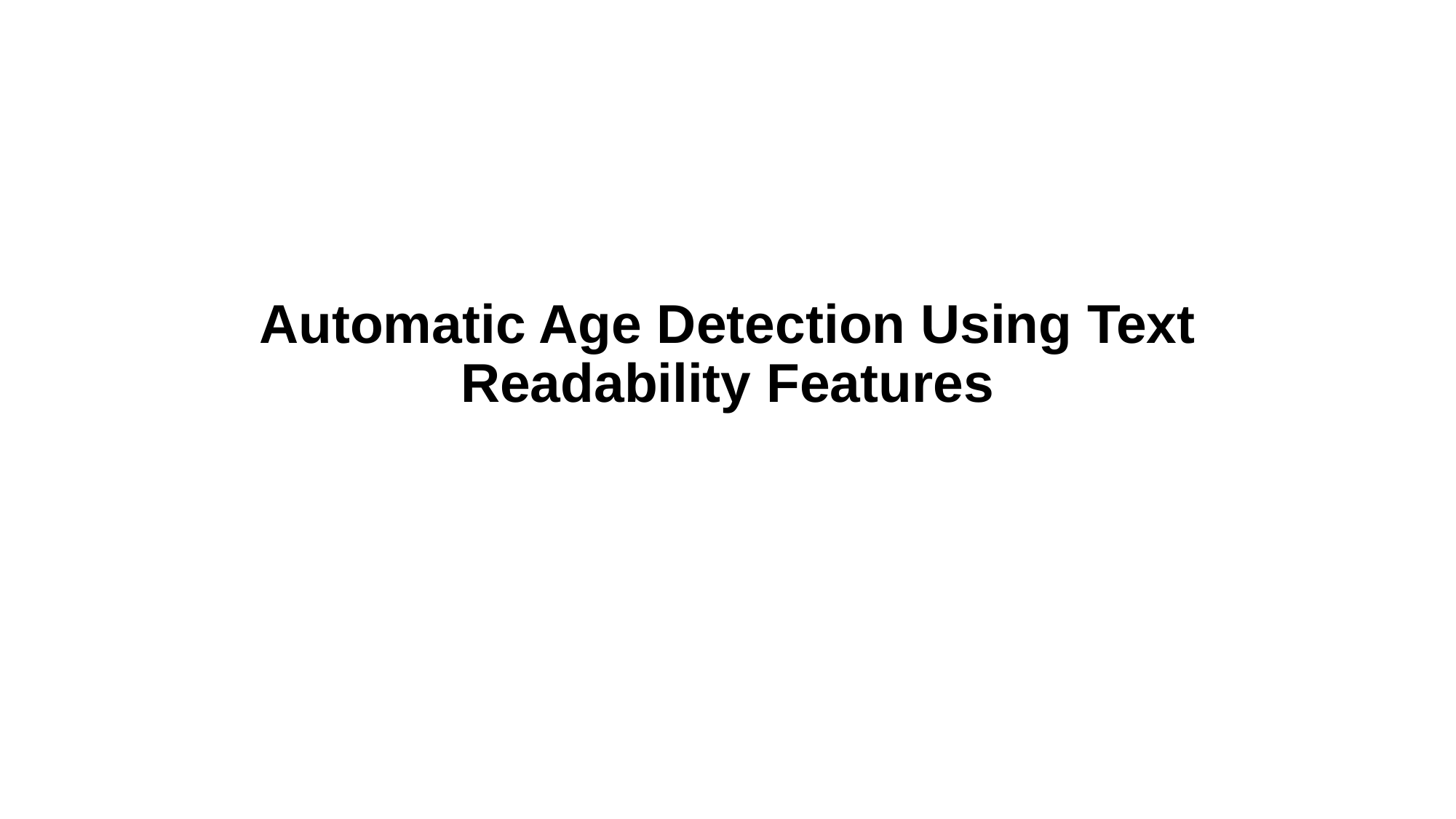

# Automatic Age Detection Using Text Readability Features